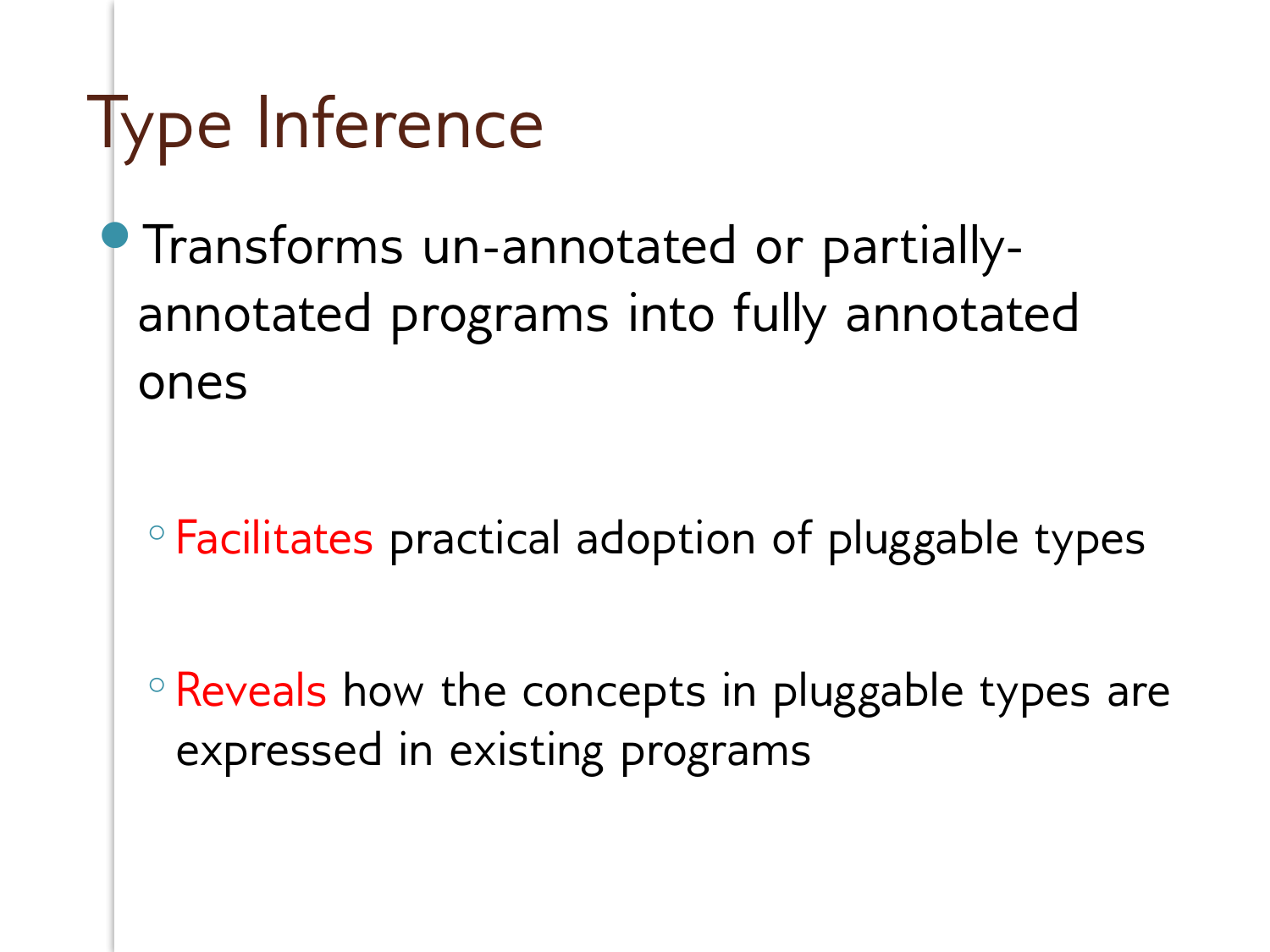

# Type Inference
Transforms un-annotated or partially-annotated programs into fully annotated ones

Facilitates practical adoption of pluggable types

Reveals how the concepts in pluggable types are expressed in existing programs